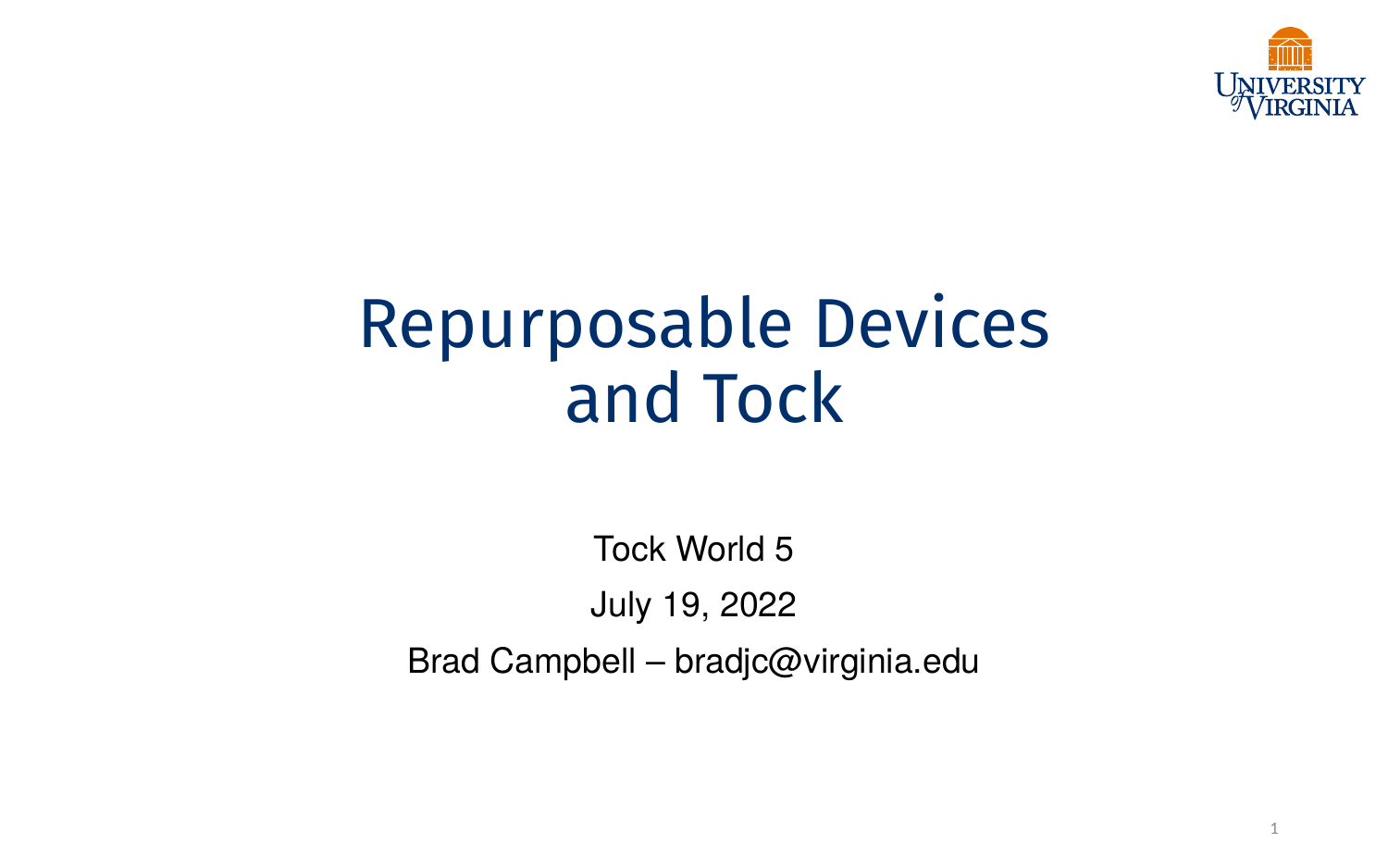

# Repurposable Devices and Tock
Tock World 5
July 19, 2022
Brad Campbell – bradjc@virginia.edu
1